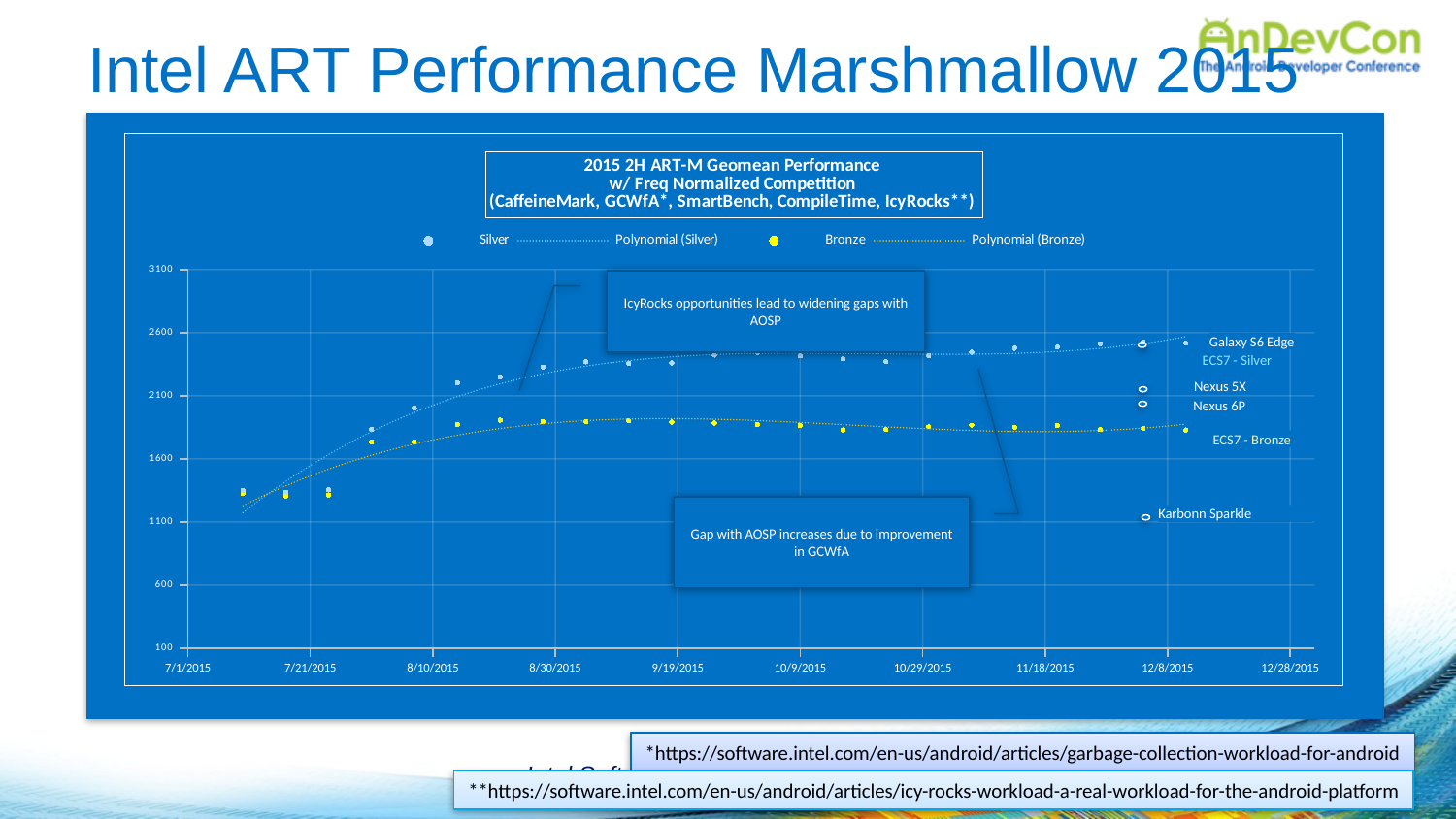

# Intel ART Performance Marshmallow 2015

### Chart: 2015 2H ART-M Geomean Performance
w/ Freq Normalized Competition
(CaffeineMark, GCWfA*, SmartBench, CompileTime, IcyRocks**)

| Category | Silver | Bronze |
|---|---|---|
IcyRocks opportunities lead to widening gaps with AOSP
Galaxy S6 Edge

ECS7 - Silver
Nexus 5X

Nexus 6P

ECS7 - Bronze
Gap with AOSP increases due to improvement in GCWfA
Karbonn Sparkle

*https://software.intel.com/en-us/android/articles/garbage-collection-workload-for-android
**https://software.intel.com/en-us/android/articles/icy-rocks-workload-a-real-workload-for-the-android-platform